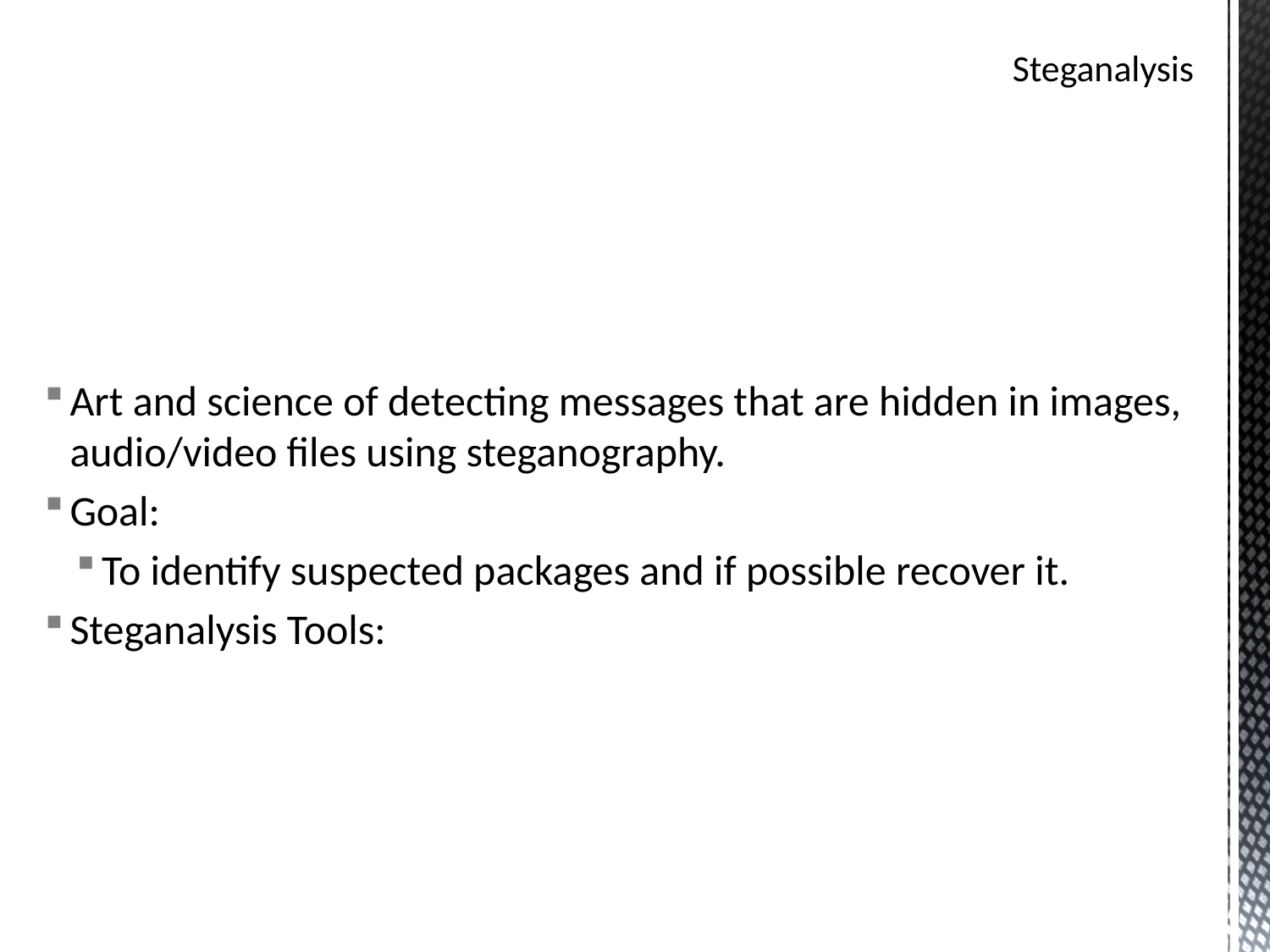

# Steganalysis
Art and science of detecting messages that are hidden in images, audio/video files using steganography.
Goal:
To identify suspected packages and if possible recover it.
Steganalysis Tools: